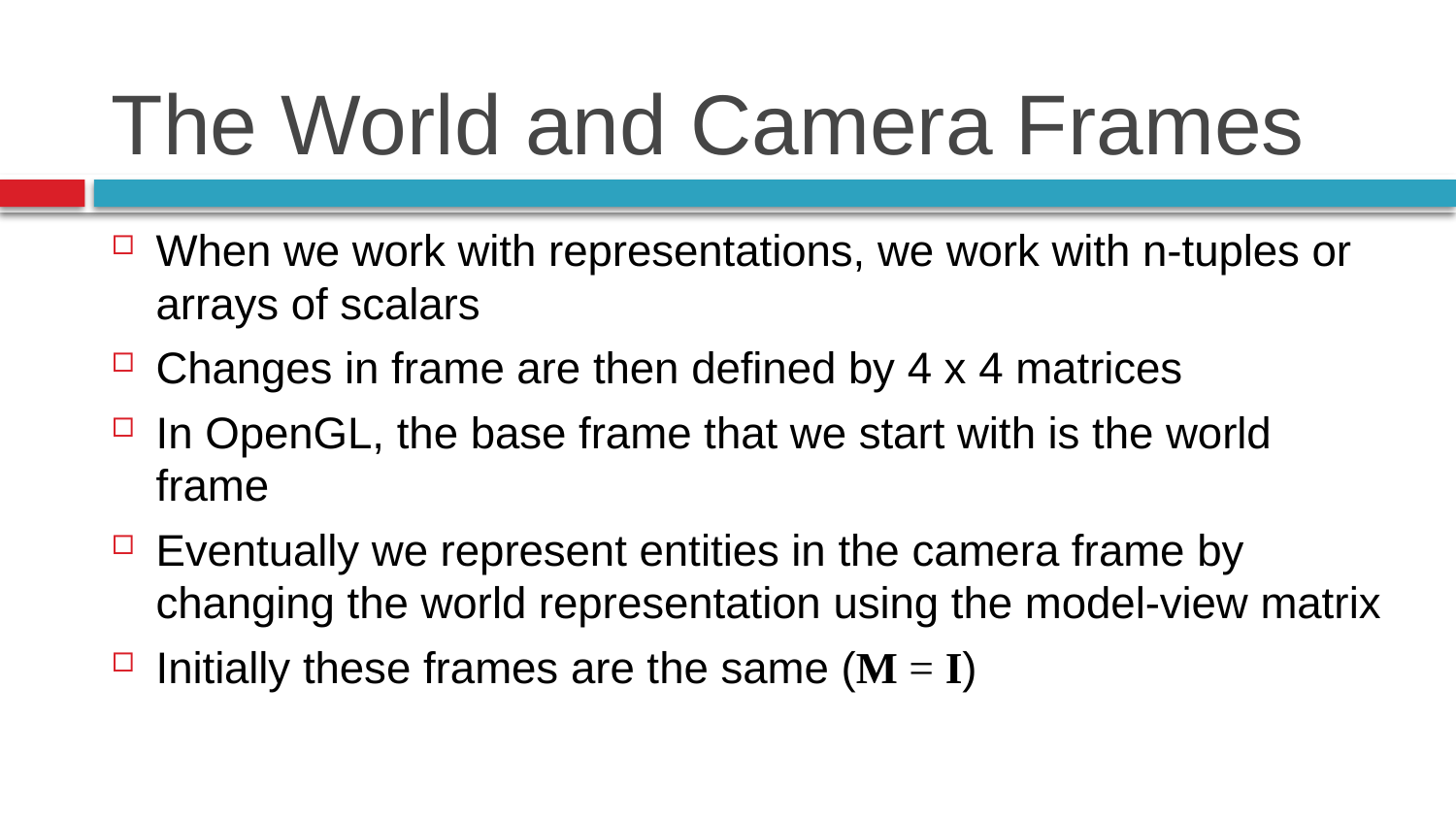

# The World and Camera Frames
When we work with representations, we work with n-tuples or arrays of scalars
Changes in frame are then defined by 4 x 4 matrices
In OpenGL, the base frame that we start with is the world frame
Eventually we represent entities in the camera frame by changing the world representation using the model-view matrix
Initially these frames are the same (M = I)